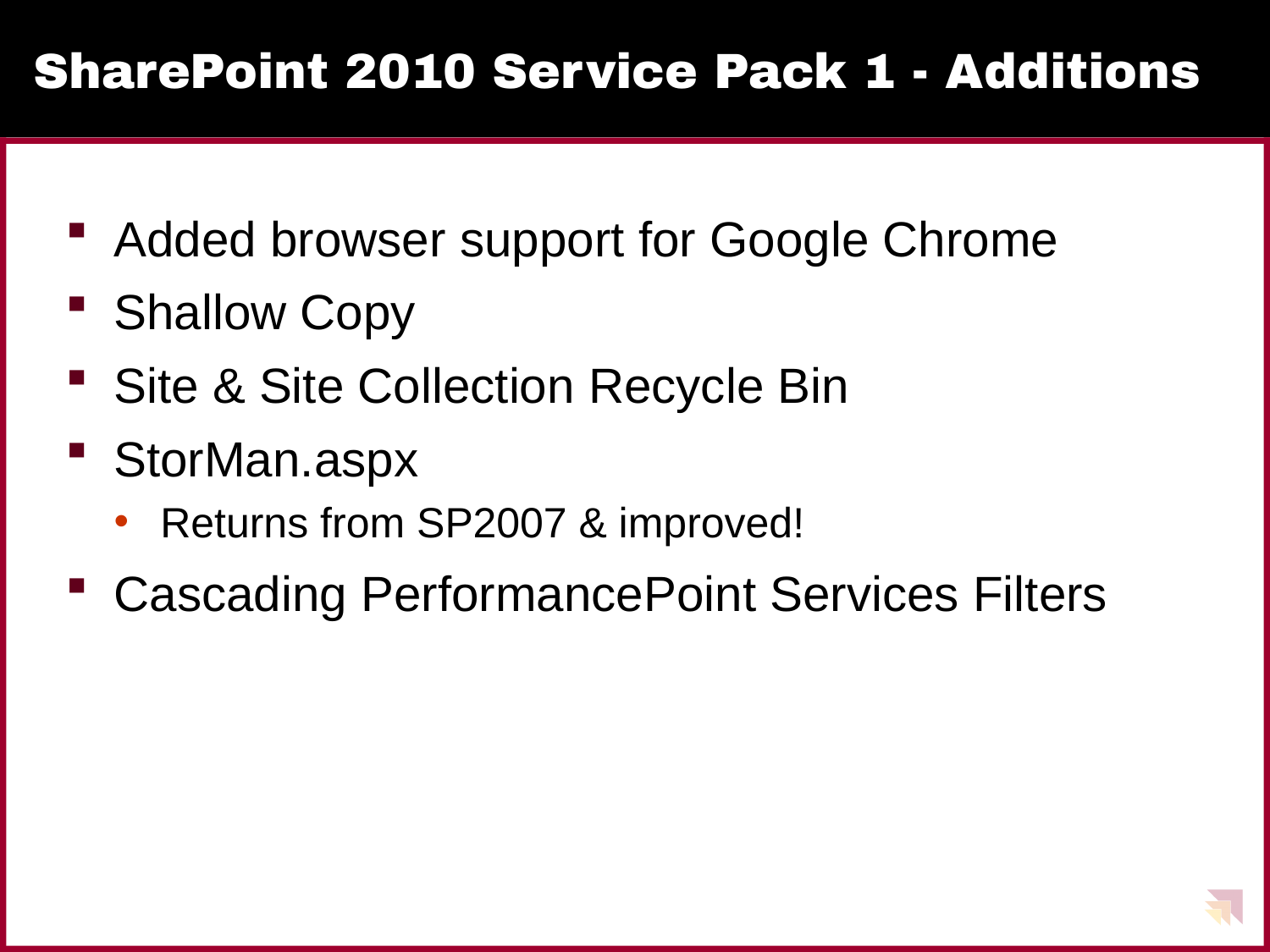

# SharePoint 2010 Service Pack 1 - Additions
Added browser support for Google Chrome
Shallow Copy
Site & Site Collection Recycle Bin
StorMan.aspx
Returns from SP2007 & improved!
Cascading PerformancePoint Services Filters